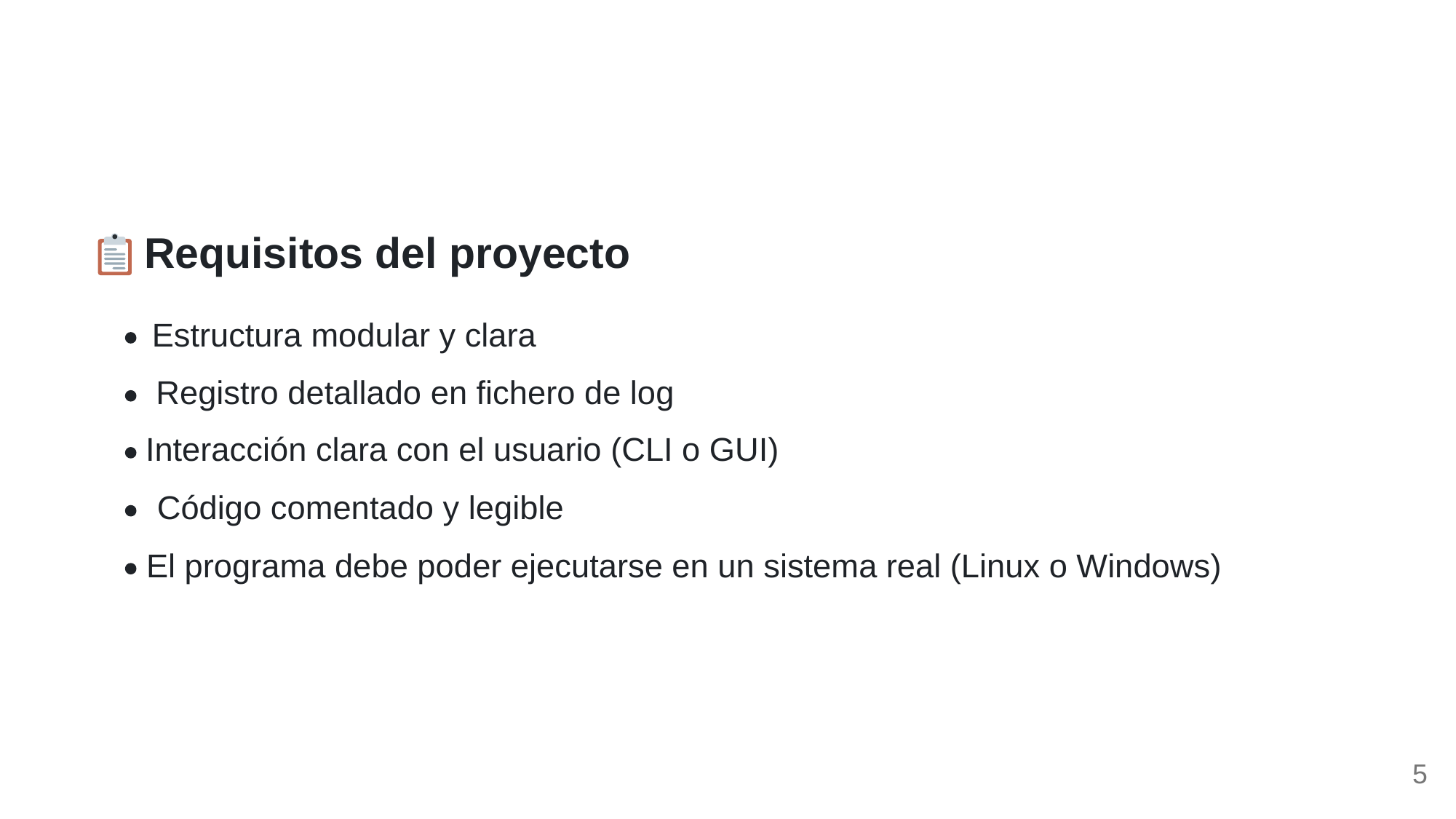

Requisitos del proyecto

Estructura modular y clara

Registro detallado en fichero de log

Interacción clara con el usuario (CLI o GUI)

Código comentado y legible

El programa debe poder ejecutarse en un sistema real (Linux o Windows)

5